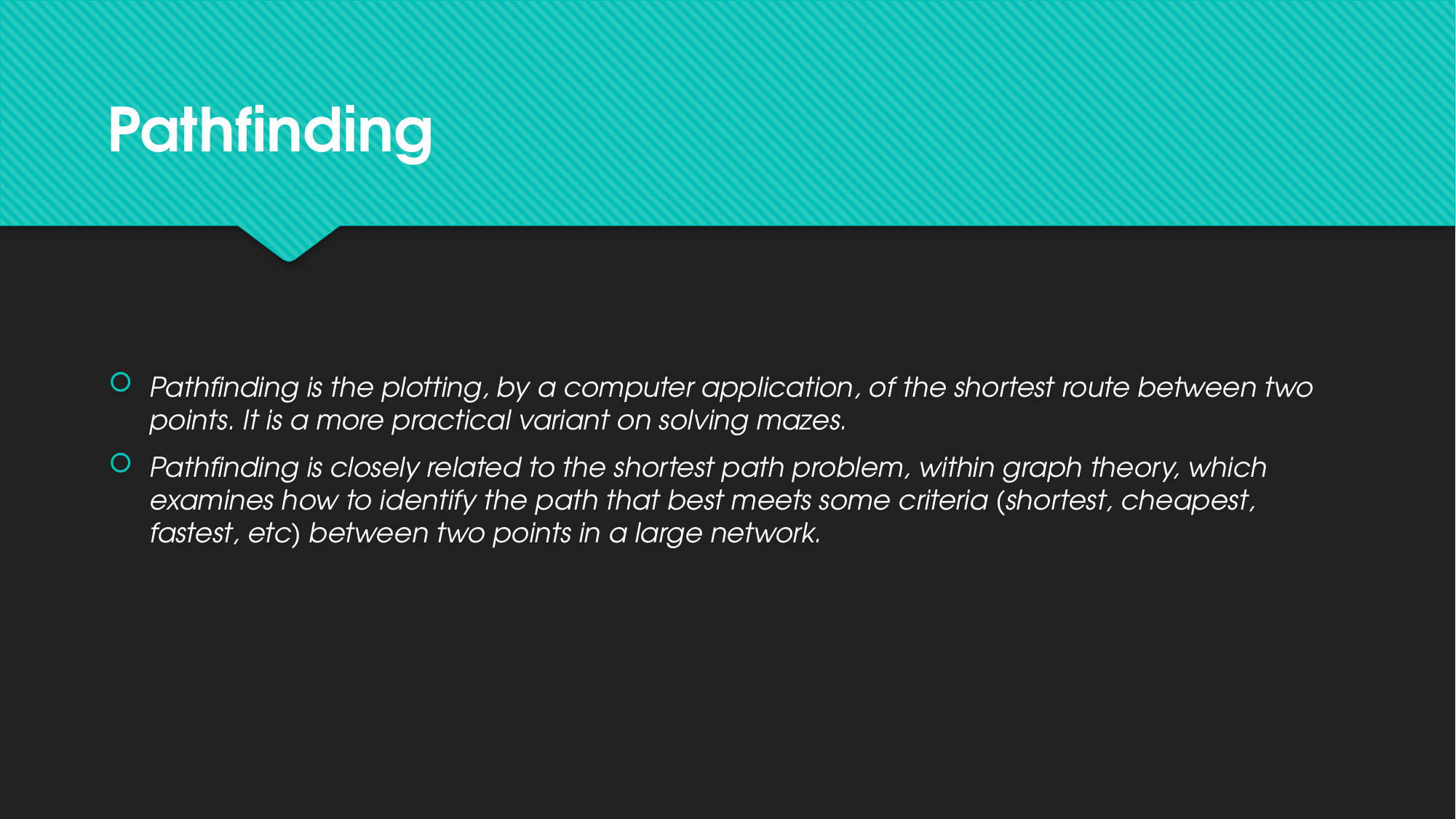

Pathfinding
Pathfinding is the plotting, by a computer application, of the shortest route between two points. It is a more practical variant on solving mazes.
Pathfinding is closely related to the shortest path problem, within graph theory, which examines how to identify the path that best meets some criteria (shortest, cheapest, fastest, etc) between two points in a large network.